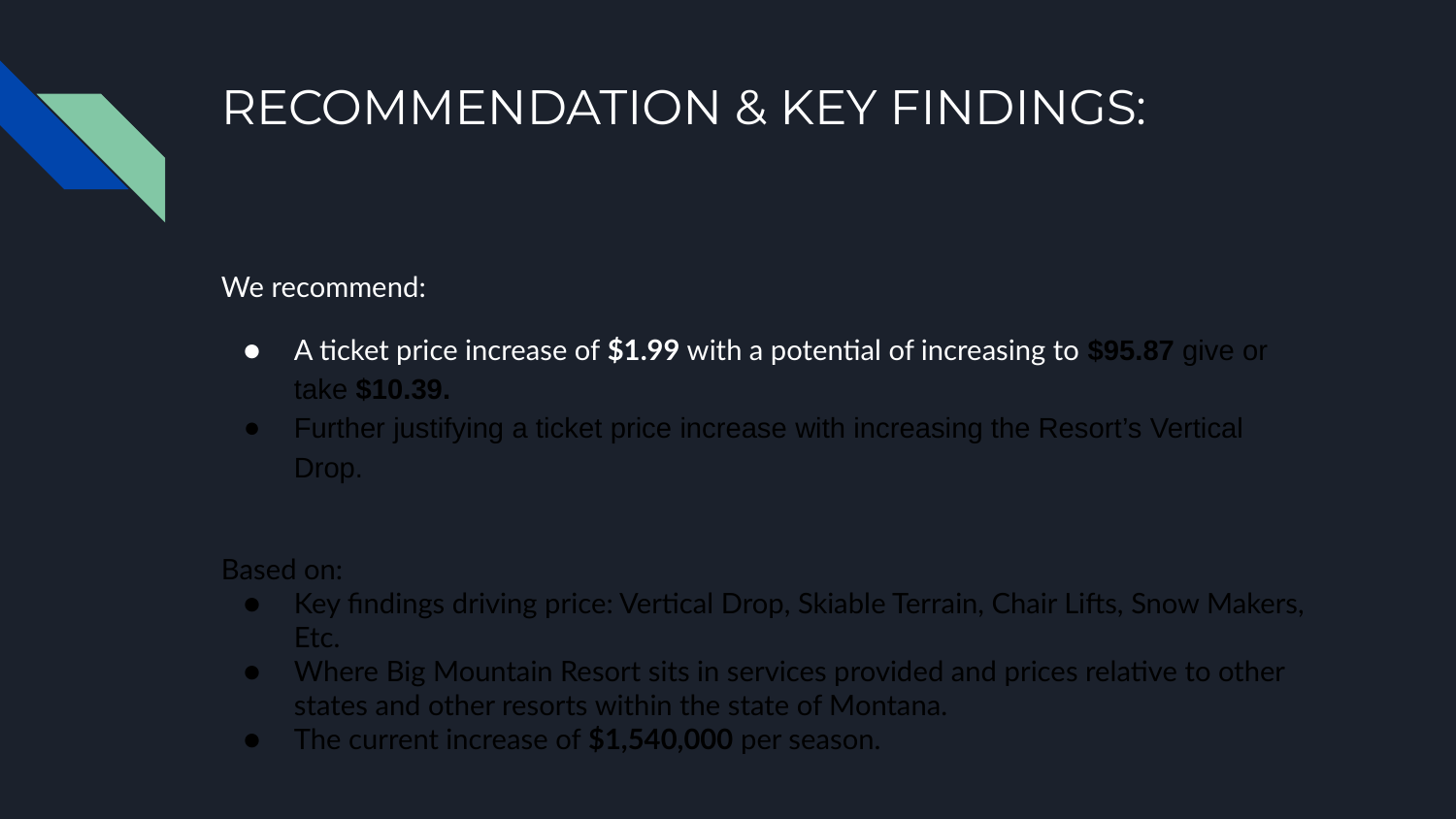

# RECOMMENDATION & KEY FINDINGS:
We recommend:
A ticket price increase of $1.99 with a potential of increasing to $95.87 give or take $10.39.
Further justifying a ticket price increase with increasing the Resort’s Vertical Drop.
Based on:
Key findings driving price: Vertical Drop, Skiable Terrain, Chair Lifts, Snow Makers, Etc.
Where Big Mountain Resort sits in services provided and prices relative to other states and other resorts within the state of Montana.
The current increase of $1,540,000 per season.